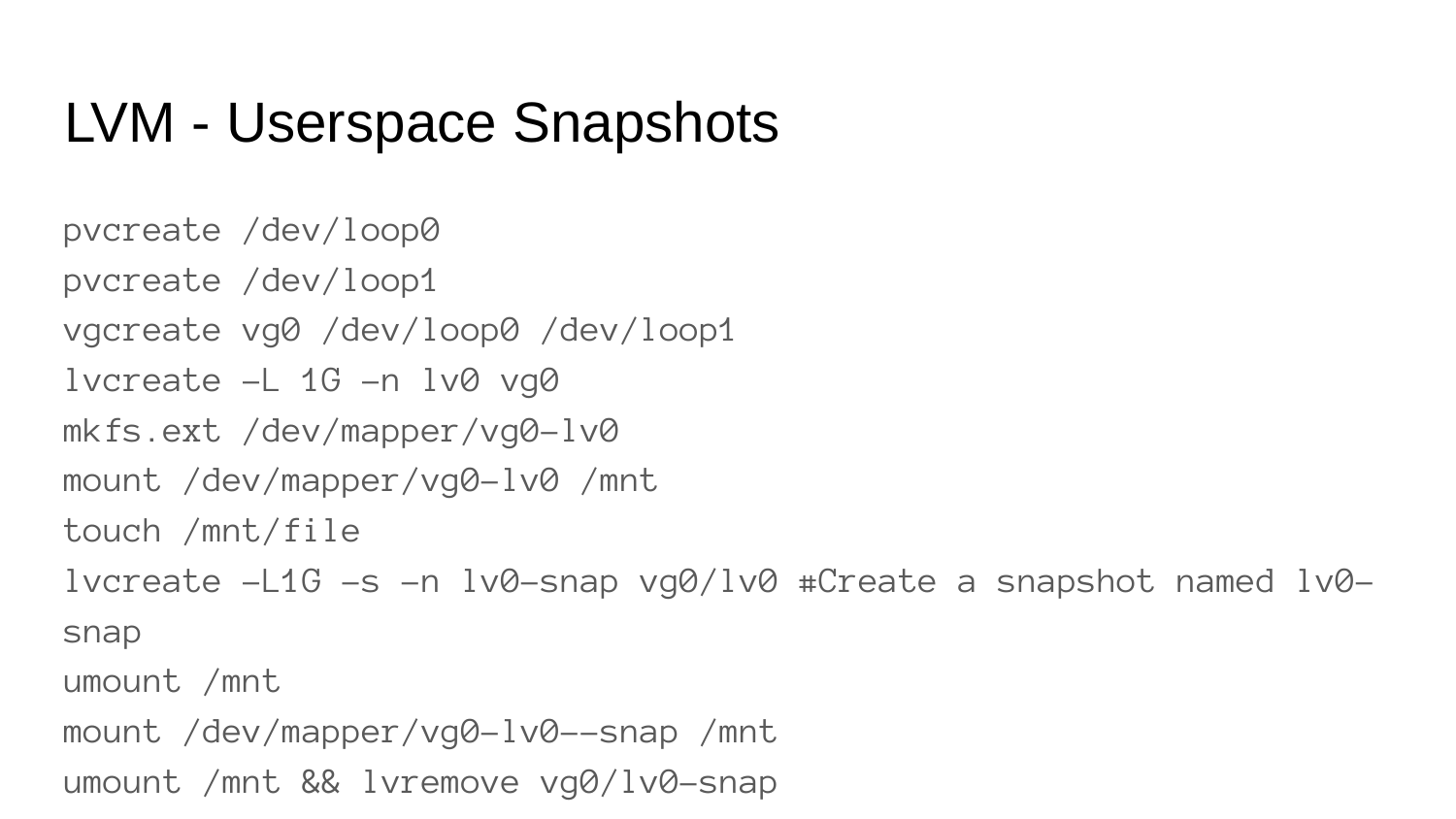

# LVM - Userspace Snapshots
pvcreate /dev/loop0
pvcreate /dev/loop1
vgcreate vg0 /dev/loop0 /dev/loop1
lvcreate -L 1G -n lv0 vg0
mkfs.ext /dev/mapper/vg0-lv0
mount /dev/mapper/vg0-lv0 /mnt
touch /mnt/file
lvcreate -L1G -s -n lv0-snap vg0/lv0 #Create a snapshot named lv0-snap
umount /mnt
mount /dev/mapper/vg0-lv0--snap /mnt
umount /mnt && lvremove vg0/lv0-snap